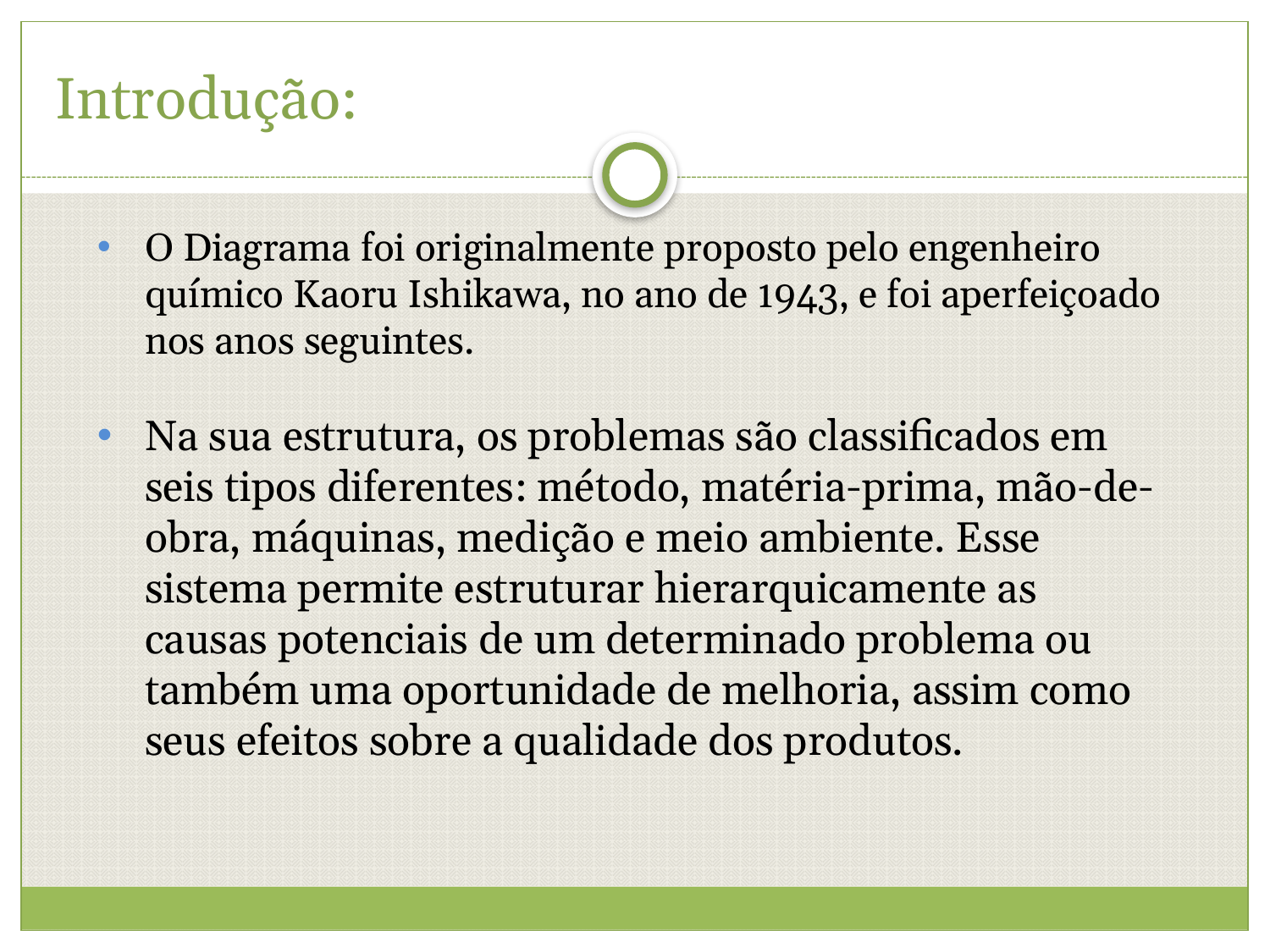

# Introdução:
O Diagrama foi originalmente proposto pelo engenheiro químico Kaoru Ishikawa, no ano de 1943, e foi aperfeiçoado nos anos seguintes.

Na sua estrutura, os problemas são classificados em seis tipos diferentes: método, matéria-prima, mão-de-obra, máquinas, medição e meio ambiente. Esse sistema permite estruturar hierarquicamente as causas potenciais de um determinado problema ou também uma oportunidade de melhoria, assim como seus efeitos sobre a qualidade dos produtos.